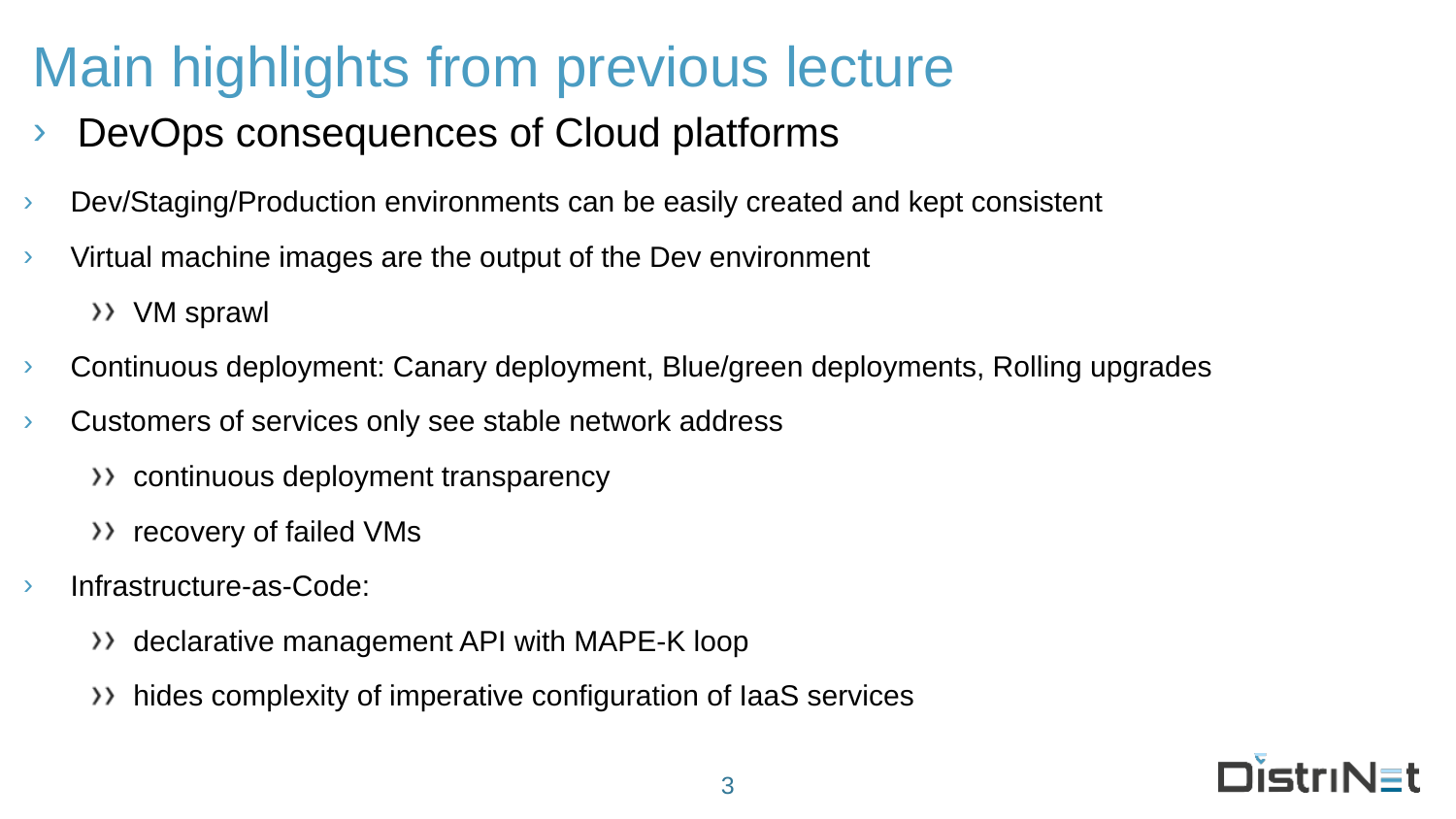

# Main highlights from previous lecture
DevOps consequences of Cloud platforms
Dev/Staging/Production environments can be easily created and kept consistent
Virtual machine images are the output of the Dev environment
VM sprawl
Continuous deployment: Canary deployment, Blue/green deployments, Rolling upgrades
Customers of services only see stable network address
continuous deployment transparency
recovery of failed VMs
Infrastructure-as-Code:
declarative management API with MAPE-K loop
hides complexity of imperative configuration of IaaS services
3